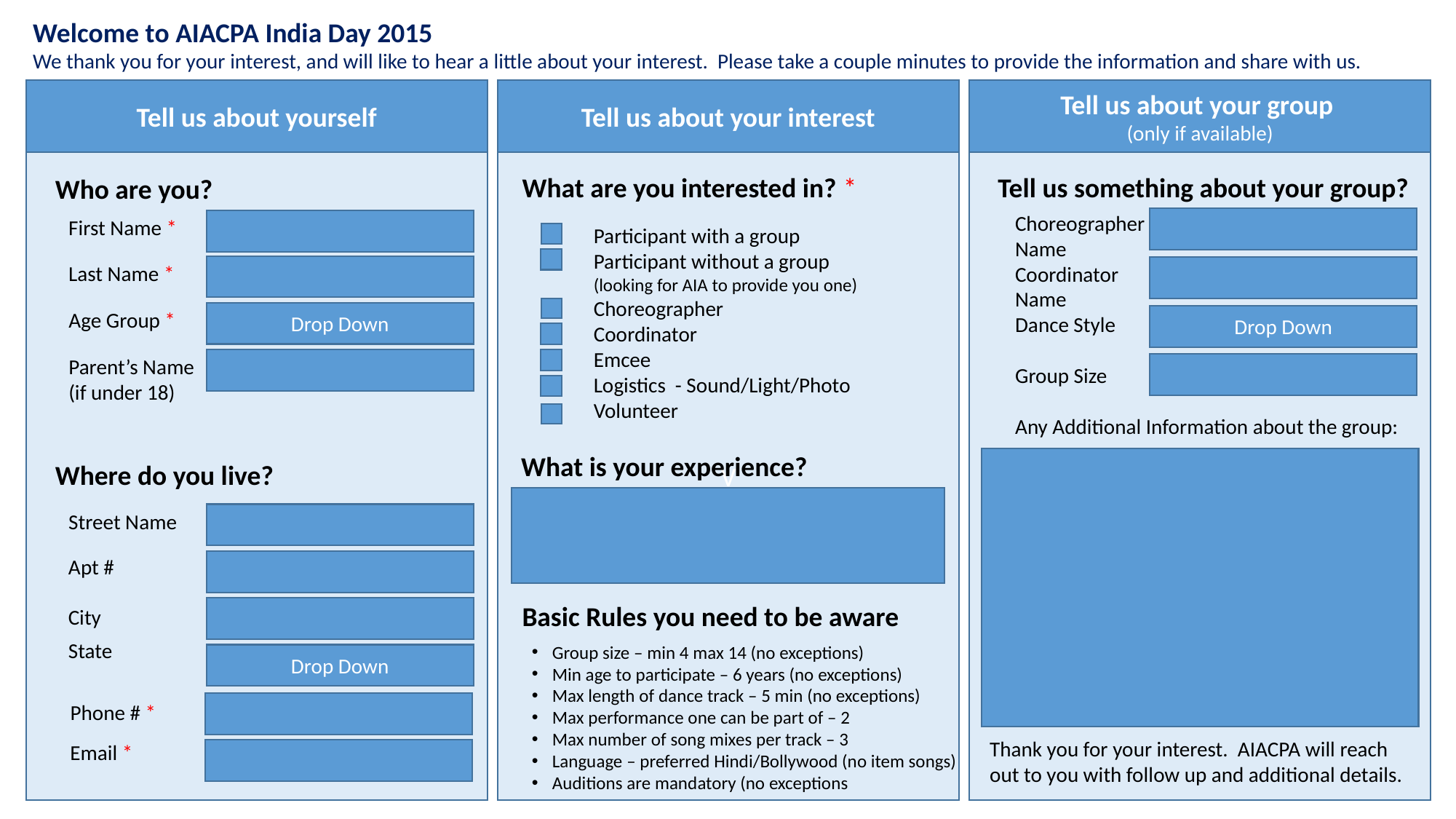

Welcome to AIACPA India Day 2015
We thank you for your interest, and will like to hear a little about your interest.  Please take a couple minutes to provide the information and share with us.
Tell us about your group
(only if available)
Tell us about yourself
Tell us about your interest

V

What are you interested in? *
Tell us something about your group?
Who are you?
Choreographer
Name
Coordinator
Name
Dance Style

Group Size

Any Additional Information about the group:

First Name *

Participant with a group
Participant without a group
(looking for AIA to provide you one)
Choreographer
Coordinator
Emcee
Logistics  - Sound/Light/Photo
Volunteer

Last Name *

Age Group *
Drop Down
Drop Down

Parent’s Name
(if under 18)

What is your experience?

Where do you live?

Street Name

Apt #

Basic Rules you need to be aware

City
State
Group size – min 4 max 14 (no exceptions)
Min age to participate – 6 years (no exceptions)
Max length of dance track – 5 min (no exceptions)
Max performance one can be part of – 2
Max number of song mixes per track – 3
Language – preferred Hindi/Bollywood (no item songs)
Auditions are mandatory (no exceptions
Drop Down

Phone # *
Thank you for your interest.  AIACPA will reach out to you with follow up and additional details.
Email *